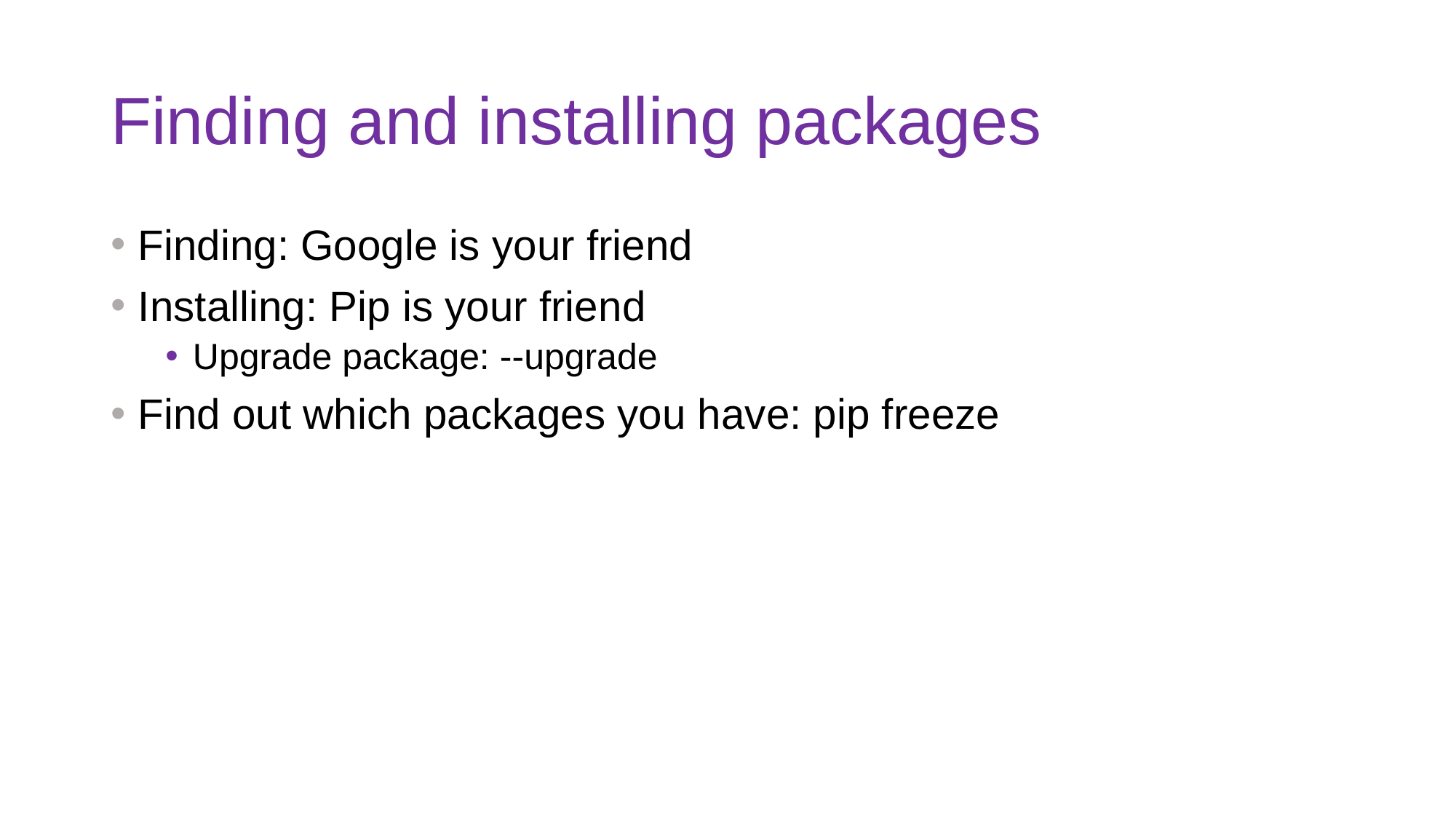

# Finding and installing packages
Finding: Google is your friend
Installing: Pip is your friend
Upgrade package: --upgrade
Find out which packages you have: pip freeze